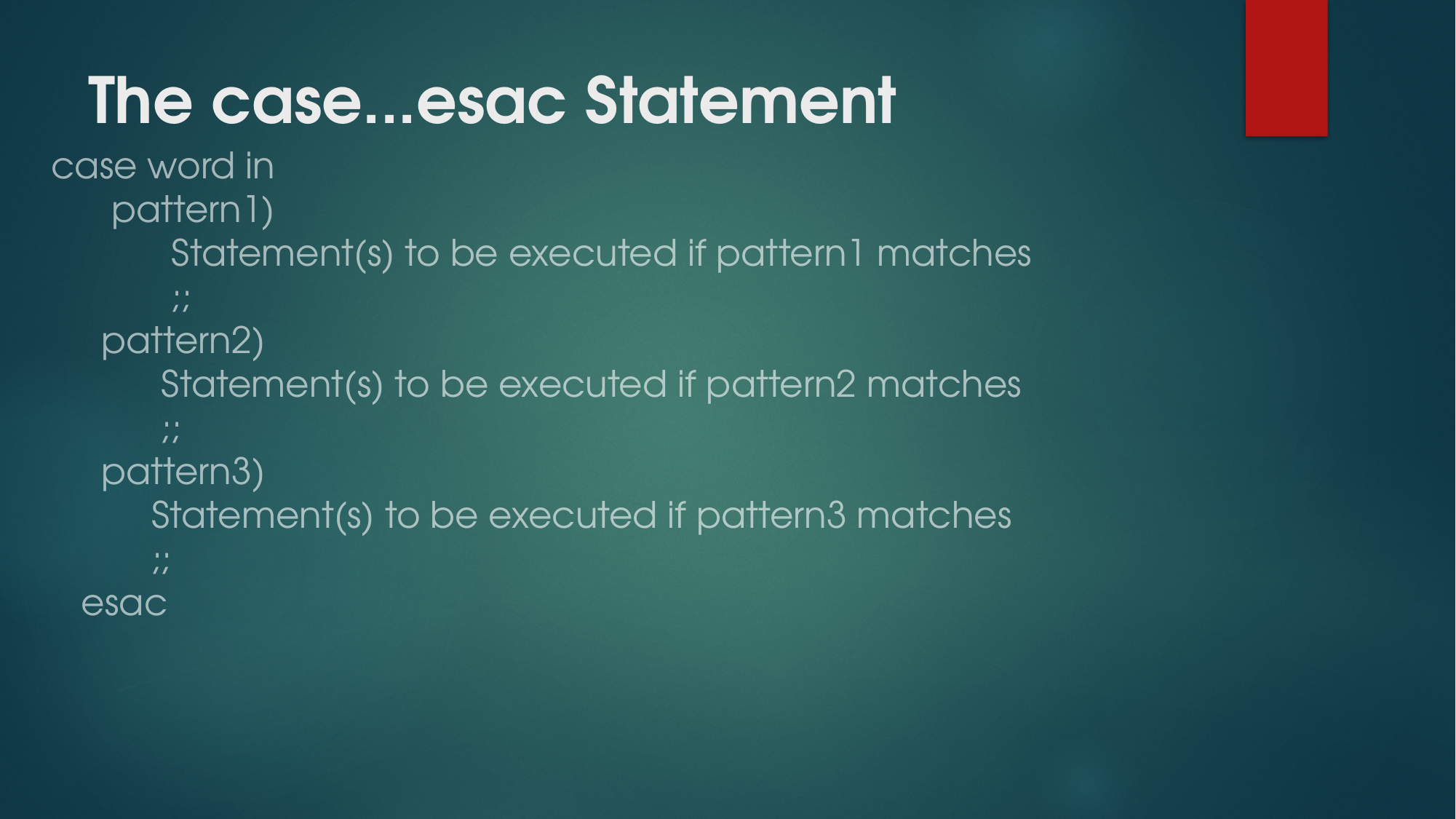

# The case...esac Statement
case word in
      pattern1)
            Statement(s) to be executed if pattern1 matches
            ;;
     pattern2)
           Statement(s) to be executed if pattern2 matches
           ;;
     pattern3)
          Statement(s) to be executed if pattern3 matches
          ;;
   esac